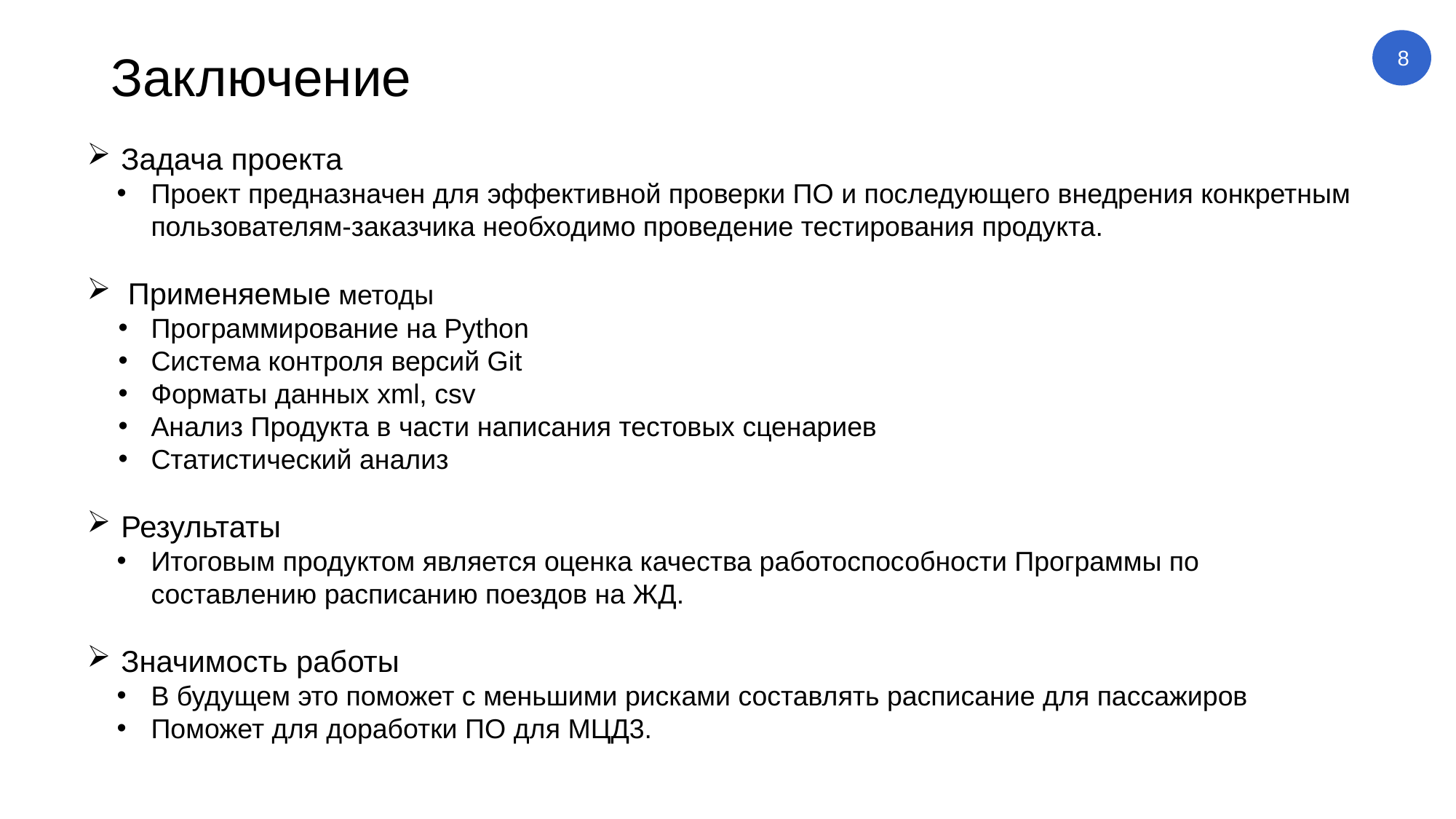

8
# Заключение
9
Задача проекта
Проект предназначен для эффективной проверки ПО и последующего внедрения конкретным пользователям-заказчика необходимо проведение тестирования продукта.

Применяемые методы
Программирование на Python
Система контроля версий Git
Форматы данных xml, csv
Анализ Продукта в части написания тестовых сценариев
Статистический анализ

Результаты
Итоговым продуктом является оценка качества работоспособности Программы по составлению расписанию поездов на ЖД.

Значимость работы
В будущем это поможет с меньшими рисками составлять расписание для пассажиров
Поможет для доработки ПО для МЦД3.